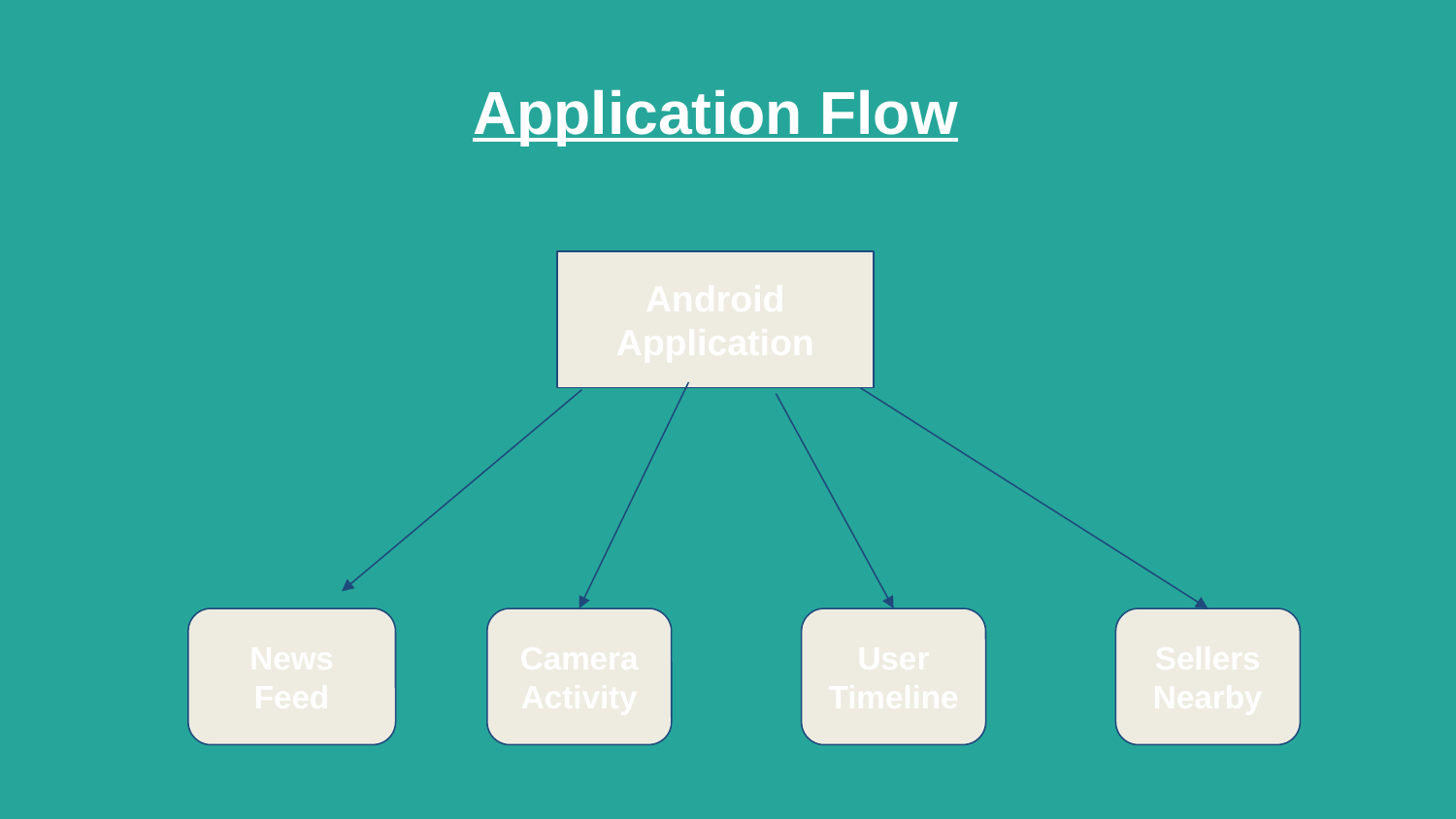

Application Flow
Android Application

News Feed
Camera Activity
User Timeline
Sellers Nearby